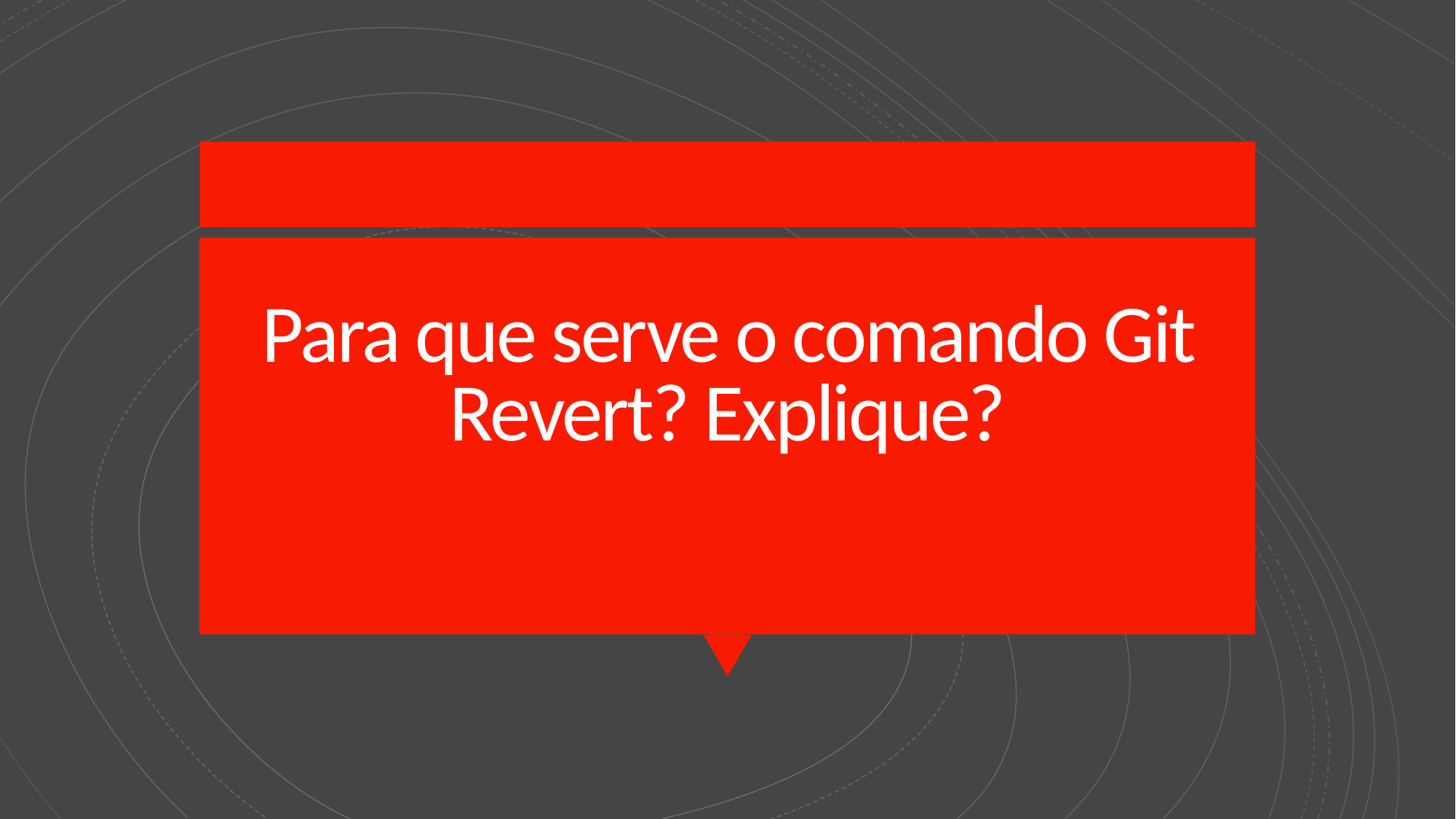

# Para que serve o comando Git Revert? Explique?